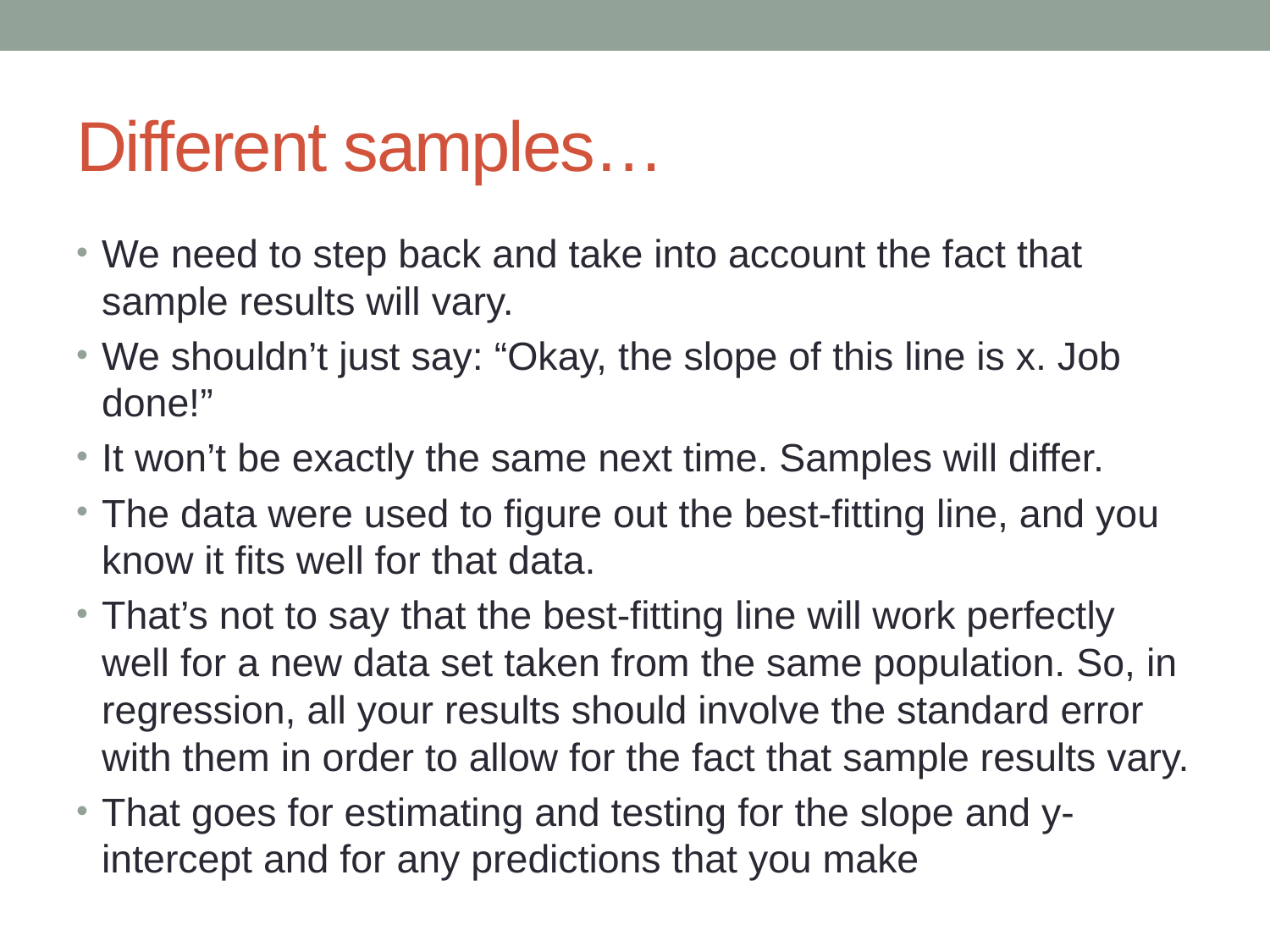

# Different samples…
We need to step back and take into account the fact that sample results will vary.
We shouldn’t just say: “Okay, the slope of this line is x. Job done!”
It won’t be exactly the same next time. Samples will differ.
The data were used to figure out the best-fitting line, and you know it fits well for that data.
That’s not to say that the best-fitting line will work perfectly well for a new data set taken from the same population. So, in regression, all your results should involve the standard error with them in order to allow for the fact that sample results vary.
That goes for estimating and testing for the slope and y-intercept and for any predictions that you make